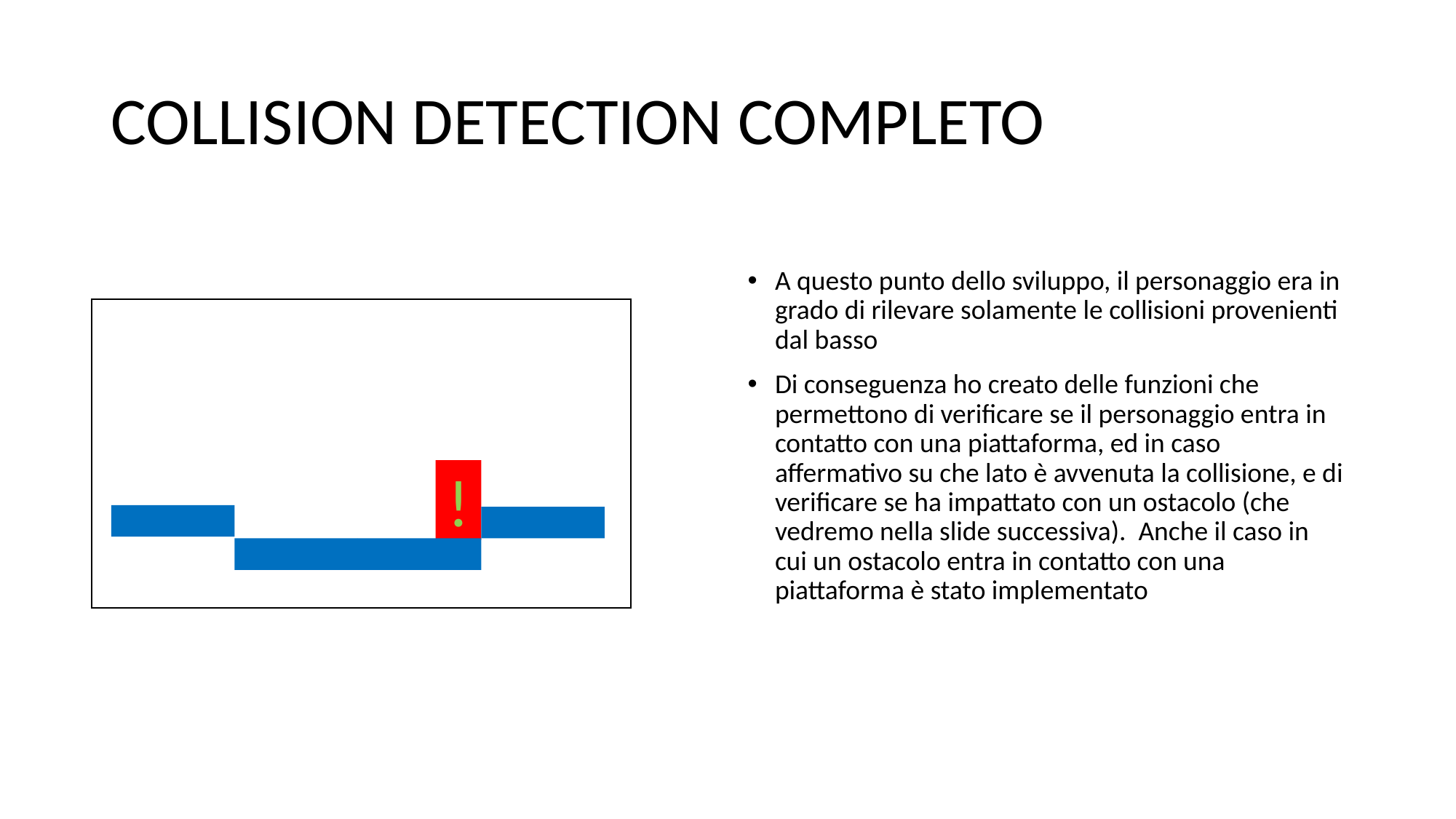

# COLLISION DETECTION COMPLETO
A questo punto dello sviluppo, il personaggio era in grado di rilevare solamente le collisioni provenienti dal basso
Di conseguenza ho creato delle funzioni che permettono di verificare se il personaggio entra in contatto con una piattaforma, ed in caso affermativo su che lato è avvenuta la collisione, e di verificare se ha impattato con un ostacolo (che vedremo nella slide successiva).  Anche il caso in cui un ostacolo entra in contatto con una piattaforma è stato implementato

!